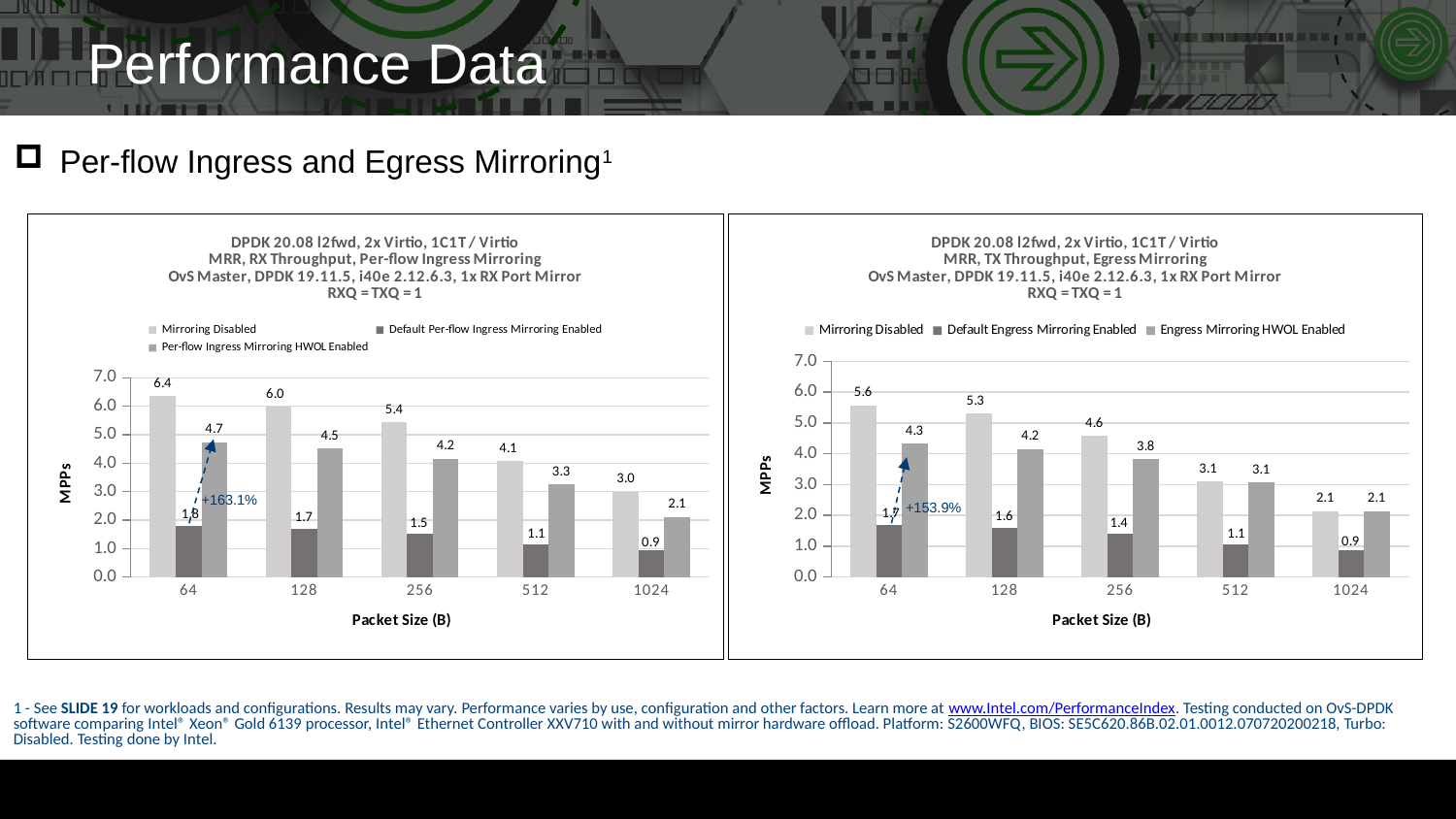

# Performance Data

Per-flow Ingress and Egress Mirroring1

### Chart: DPDK 20.08 l2fwd, 2x Virtio, 1C1T / Virtio
MRR, TX Throughput, Egress Mirroring
OvS Master, DPDK 19.11.5, i40e 2.12.6.3, 1x RX Port Mirror
RXQ = TXQ = 1

| Category | Mirroring Disabled | Default Engress Mirroring Enabled | Engress Mirroring HWOL Enabled |
|---|---|---|---|
| 64 | 5.5756512 | 1.7029664 | 4.323180799999999 |
| 128 | 5.295353599999999 | 1.58792 | 4.1552256000000005 |
| 256 | 4.5712896 | 1.4179712 | 3.8166048 |
| 512 | 3.0939136 | 1.0556383999999999 | 3.058176 |
| 1024 | 2.1340292 | 0.875098 | 2.1391647999999996 |

### Chart: DPDK 20.08 l2fwd, 2x Virtio, 1C1T / Virtio
MRR, RX Throughput, Per-flow Ingress Mirroring
OvS Master, DPDK 19.11.5, i40e 2.12.6.3, 1x RX Port Mirror
RXQ = TXQ = 1

| Category | Mirroring Disabled | Default Per-flow Ingress Mirroring Enabled | Per-flow Ingress Mirroring HWOL Enabled |
|---|---|---|---|
| 64 | 6.3591484000000005 | 1.7998112 | 4.736172799999999 |
| 128 | 5.985328 | 1.680768 | 4.509376 |
| 256 | 5.444016 | 1.5246591999999999 | 4.1591968 |
| 512 | 4.0621024 | 1.1409951999999999 | 3.2543072000000004 |
| 1024 | 2.9872636 | 0.9305984 | 2.1139037999999997 |
+163.1%
+153.9%
1 - See SLIDE 19 for workloads and configurations. Results may vary​. Performance varies by use, configuration and other factors. Learn more at www.Intel.com/PerformanceIndex. Testing conducted on OvS-DPDK software comparing Intel® Xeon® Gold 6139 processor, Intel® Ethernet Controller XXV710 with and without mirror hardware offload. Platform: S2600WFQ, BIOS: SE5C620.86B.02.01.0012.070720200218, Turbo: Disabled. Testing done by Intel.